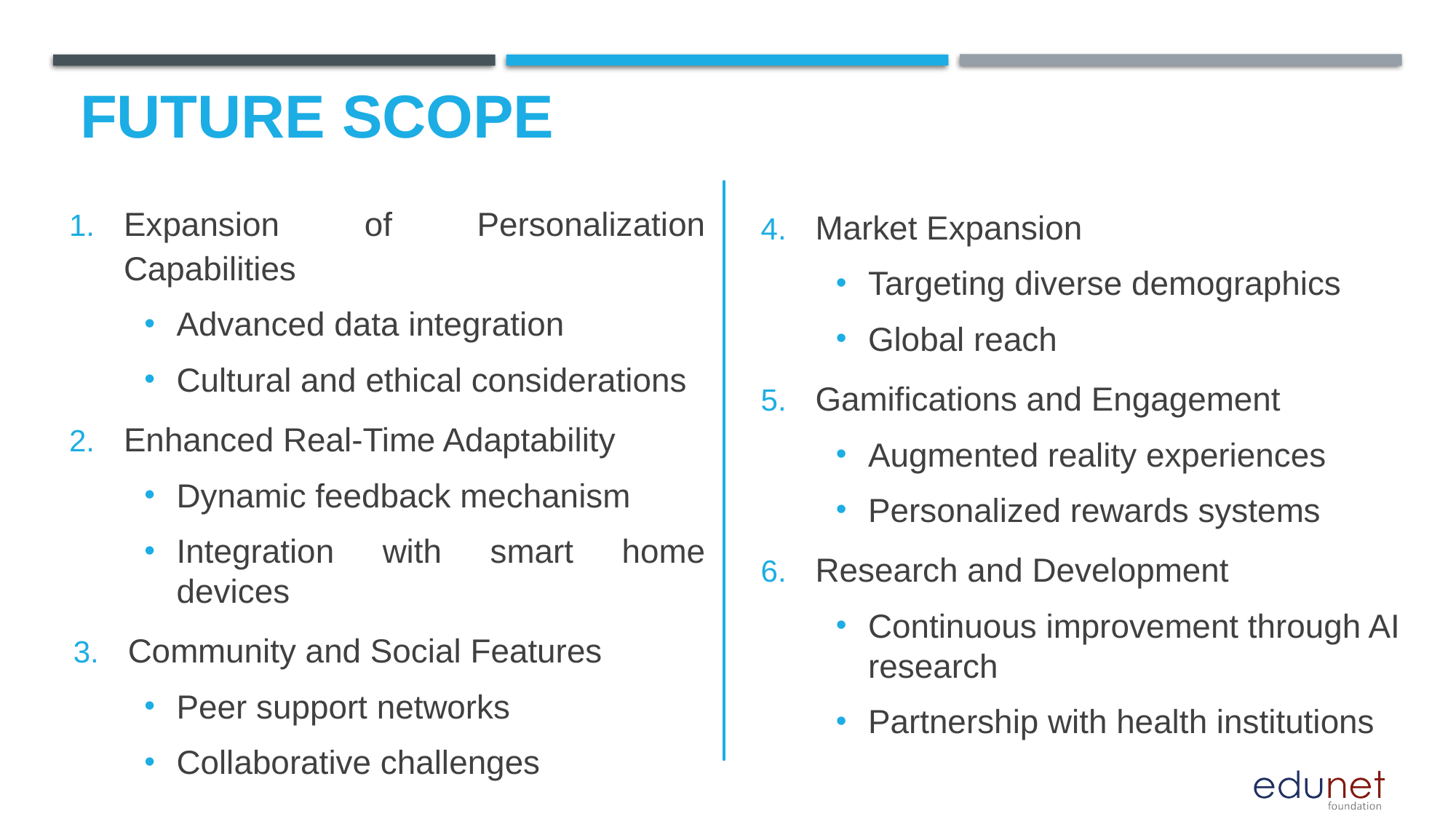

Future scope
Expansion of Personalization Capabilities
Advanced data integration
Cultural and ethical considerations
Enhanced Real-Time Adaptability
Dynamic feedback mechanism
Integration with smart home devices
Community and Social Features
Peer support networks
Collaborative challenges

Market Expansion
Targeting diverse demographics
Global reach
Gamifications and Engagement
Augmented reality experiences
Personalized rewards systems
Research and Development
Continuous improvement through AI research
Partnership with health institutions